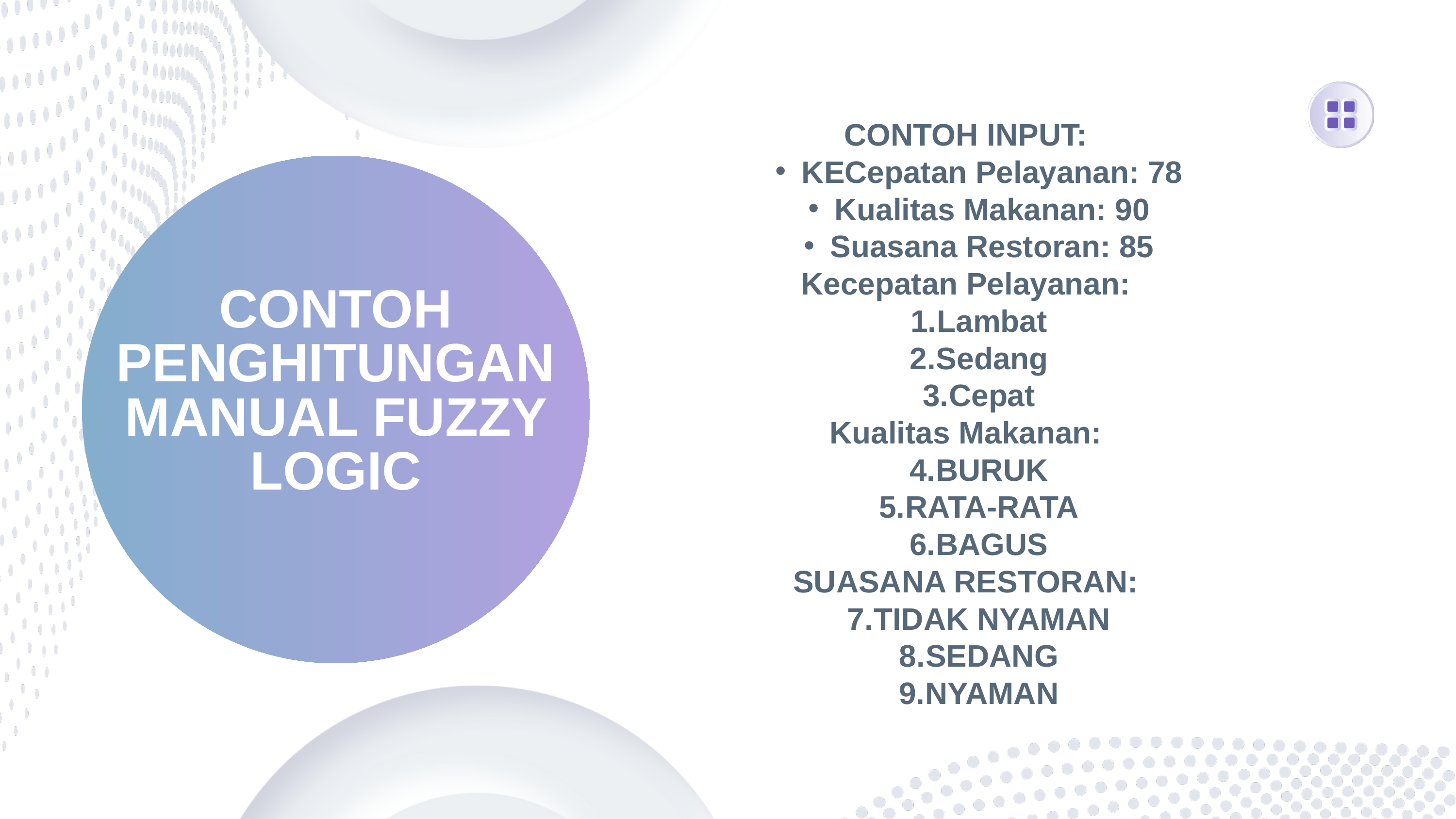

CONTOH INPUT:
KECepatan Pelayanan: 78
Kualitas Makanan: 90
Suasana Restoran: 85
Kecepatan Pelayanan:
Lambat
Sedang
Cepat
Kualitas Makanan:
BURUK
RATA-RATA
BAGUS
SUASANA RESTORAN:
TIDAK NYAMAN
SEDANG
NYAMAN

CONTOH PENGHITUNGAN MANUAL FUZZY LOGIC